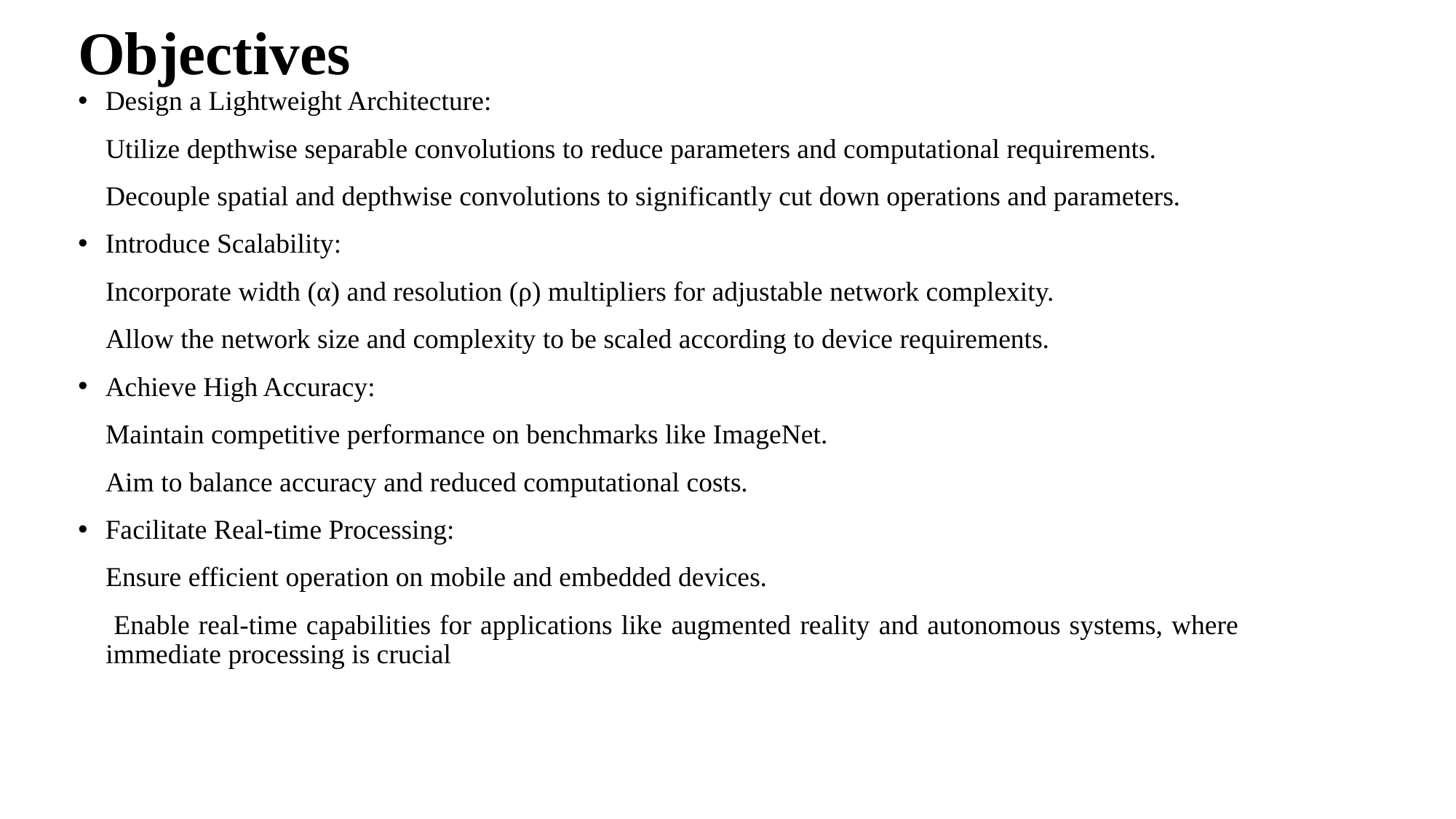

# Objectives
Design a Lightweight Architecture:
    Utilize depthwise separable convolutions to reduce parameters and computational requirements.
    Decouple spatial and depthwise convolutions to significantly cut down operations and parameters.
Introduce Scalability:
    Incorporate width (α) and resolution (ρ) multipliers for adjustable network complexity.
    Allow the network size and complexity to be scaled according to device requirements.
Achieve High Accuracy:
    Maintain competitive performance on benchmarks like ImageNet.
    Aim to balance accuracy and reduced computational costs.
Facilitate Real-time Processing:
    Ensure efficient operation on mobile and embedded devices.
    Enable real-time capabilities for applications like augmented reality and autonomous systems, where         immediate processing is crucial